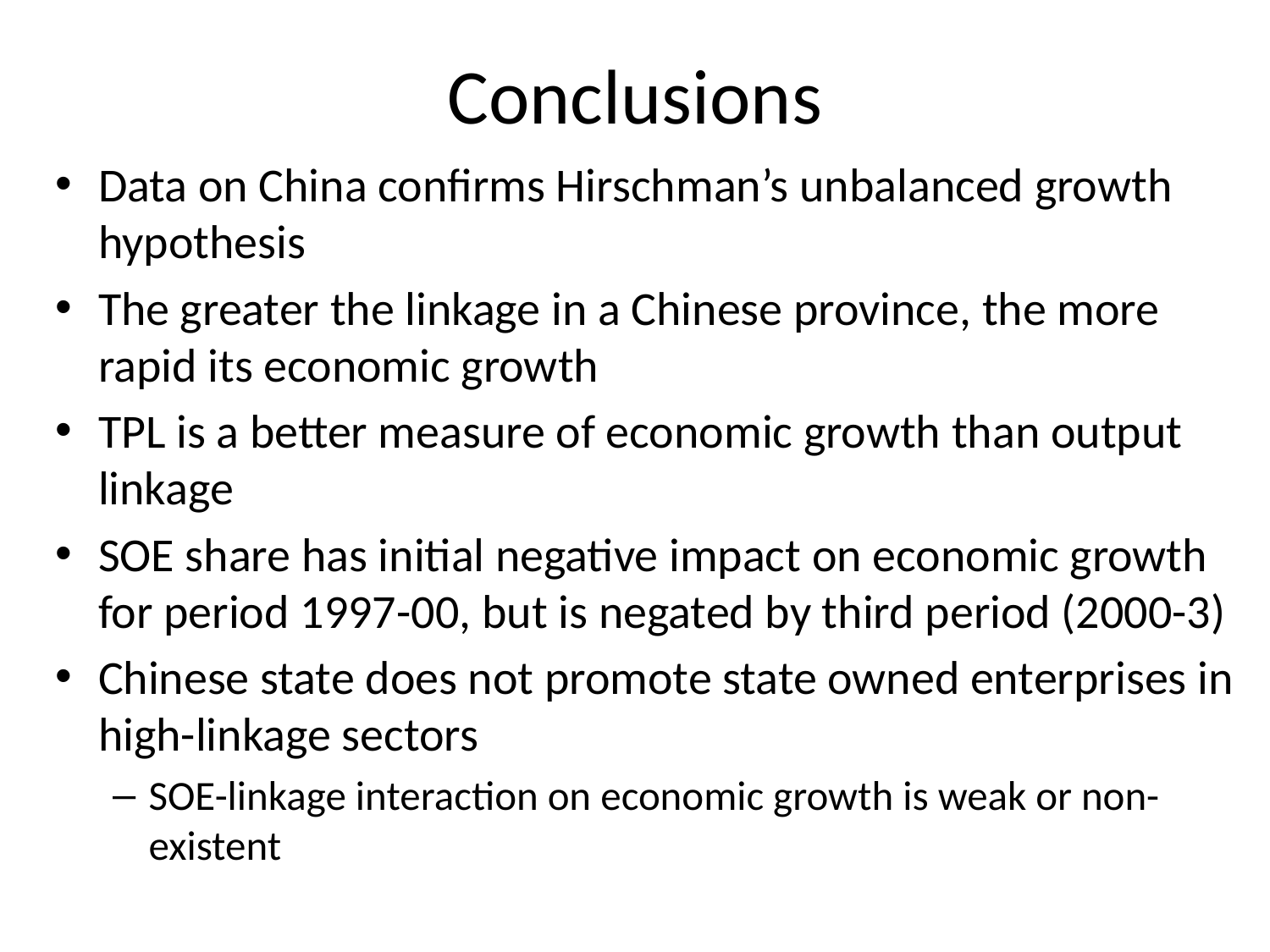

# Conclusions
Data on China confirms Hirschman’s unbalanced growth hypothesis
The greater the linkage in a Chinese province, the more rapid its economic growth
TPL is a better measure of economic growth than output linkage
SOE share has initial negative impact on economic growth for period 1997-00, but is negated by third period (2000-3)
Chinese state does not promote state owned enterprises in high-linkage sectors
SOE-linkage interaction on economic growth is weak or non-existent